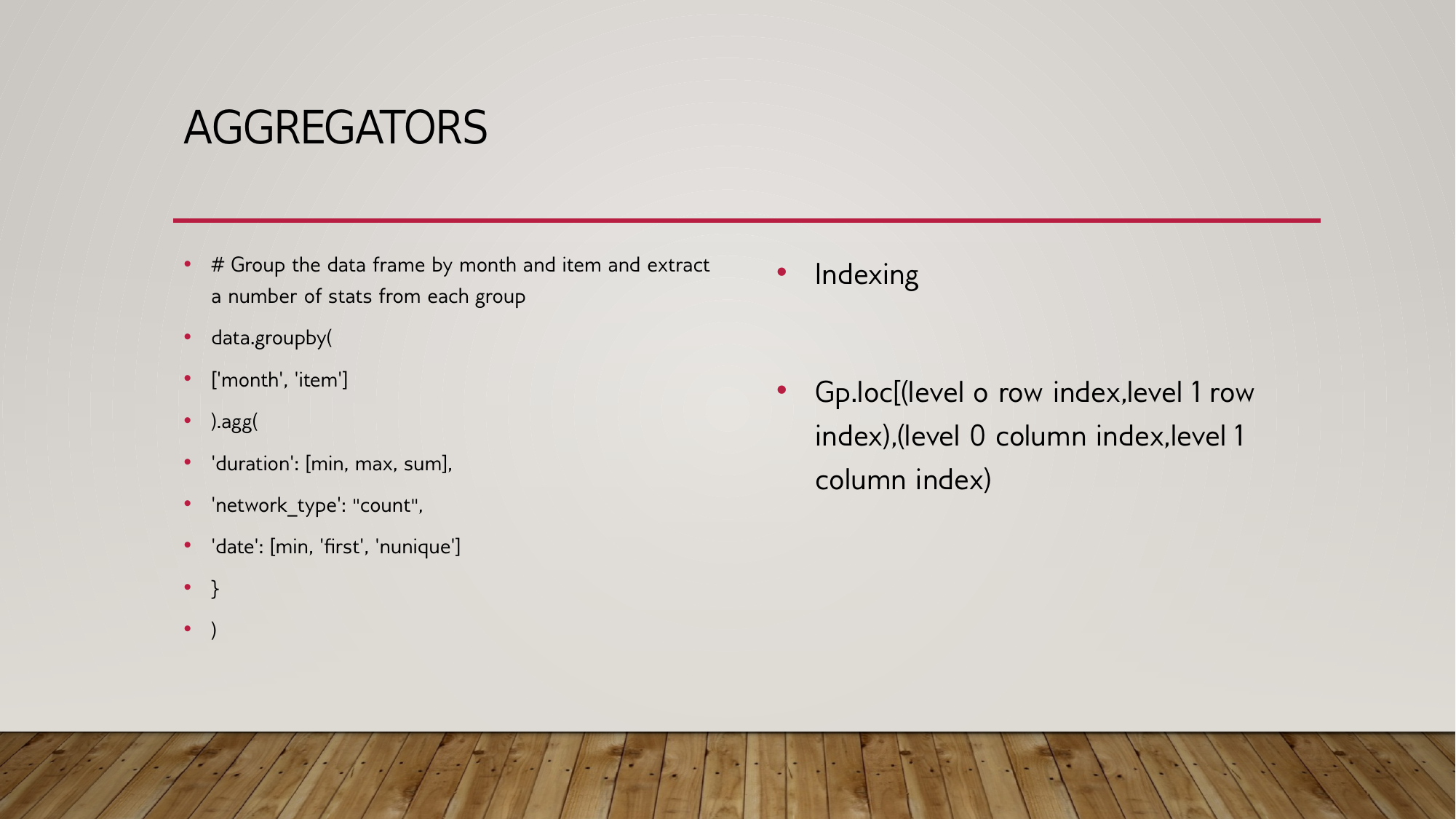

# Aggregators
# Group the data frame by month and item and extract a number of stats from each group
data.groupby(
['month', 'item']
).agg(
'duration': [min, max, sum],
'network_type': "count",
'date': [min, 'first', 'nunique']
}
)

Indexing

Gp.loc[(level o row index,level 1 row index),(level 0 column index,level 1 column index)